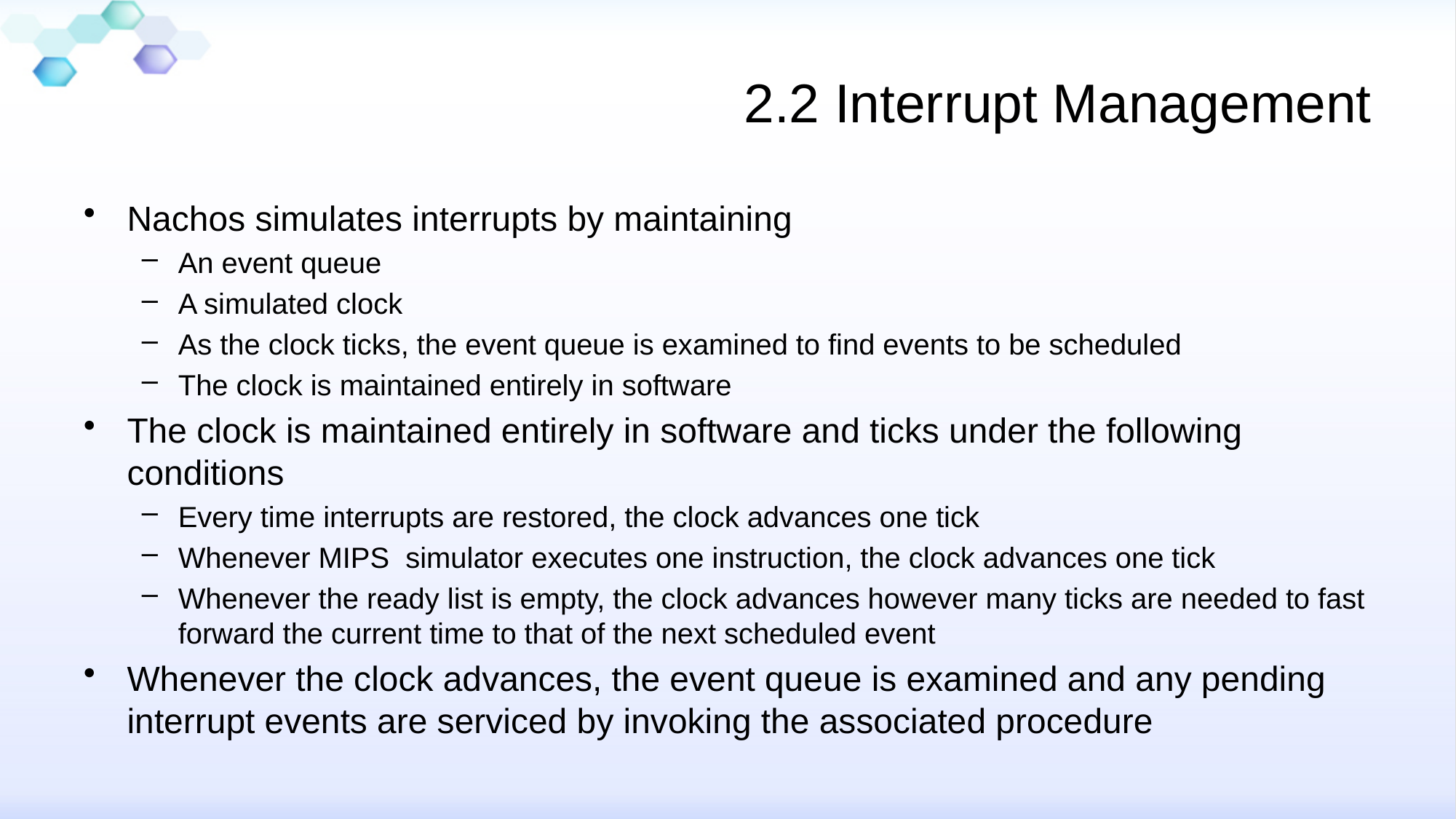

# 2.2 Interrupt Management
Nachos simulates interrupts by maintaining
An event queue
A simulated clock
As the clock ticks, the event queue is examined to find events to be scheduled
The clock is maintained entirely in software
The clock is maintained entirely in software and ticks under the following conditions
Every time interrupts are restored, the clock advances one tick
Whenever MIPS  simulator executes one instruction, the clock advances one tick
Whenever the ready list is empty, the clock advances however many ticks are needed to fast forward the current time to that of the next scheduled event
Whenever the clock advances, the event queue is examined and any pending interrupt events are serviced by invoking the associated procedure